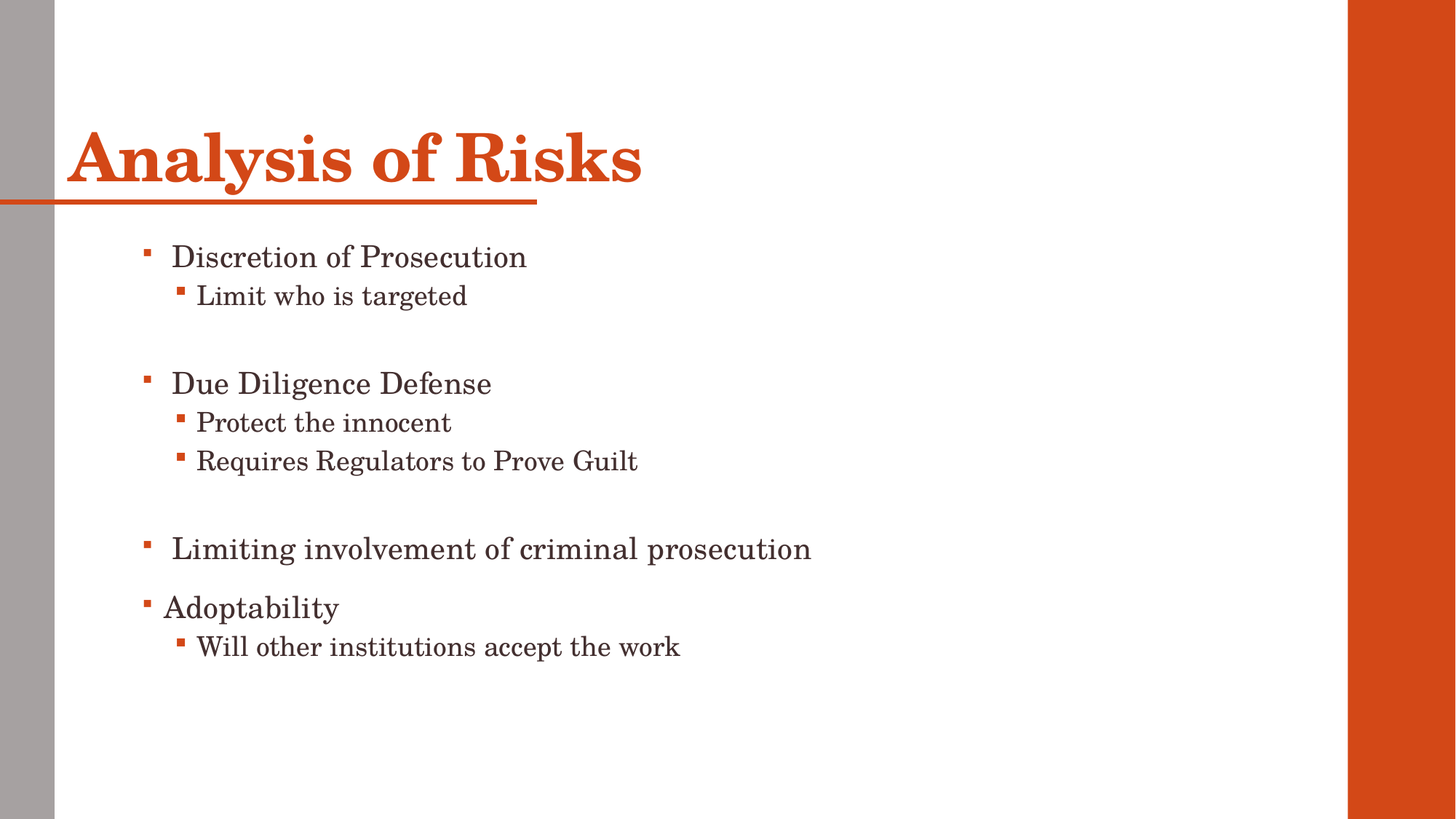

# Analysis of Risks
 Discretion of Prosecution
Limit who is targeted
 Due Diligence Defense
Protect the innocent
Requires Regulators to Prove Guilt
 Limiting involvement of criminal prosecution
Adoptability
Will other institutions accept the work